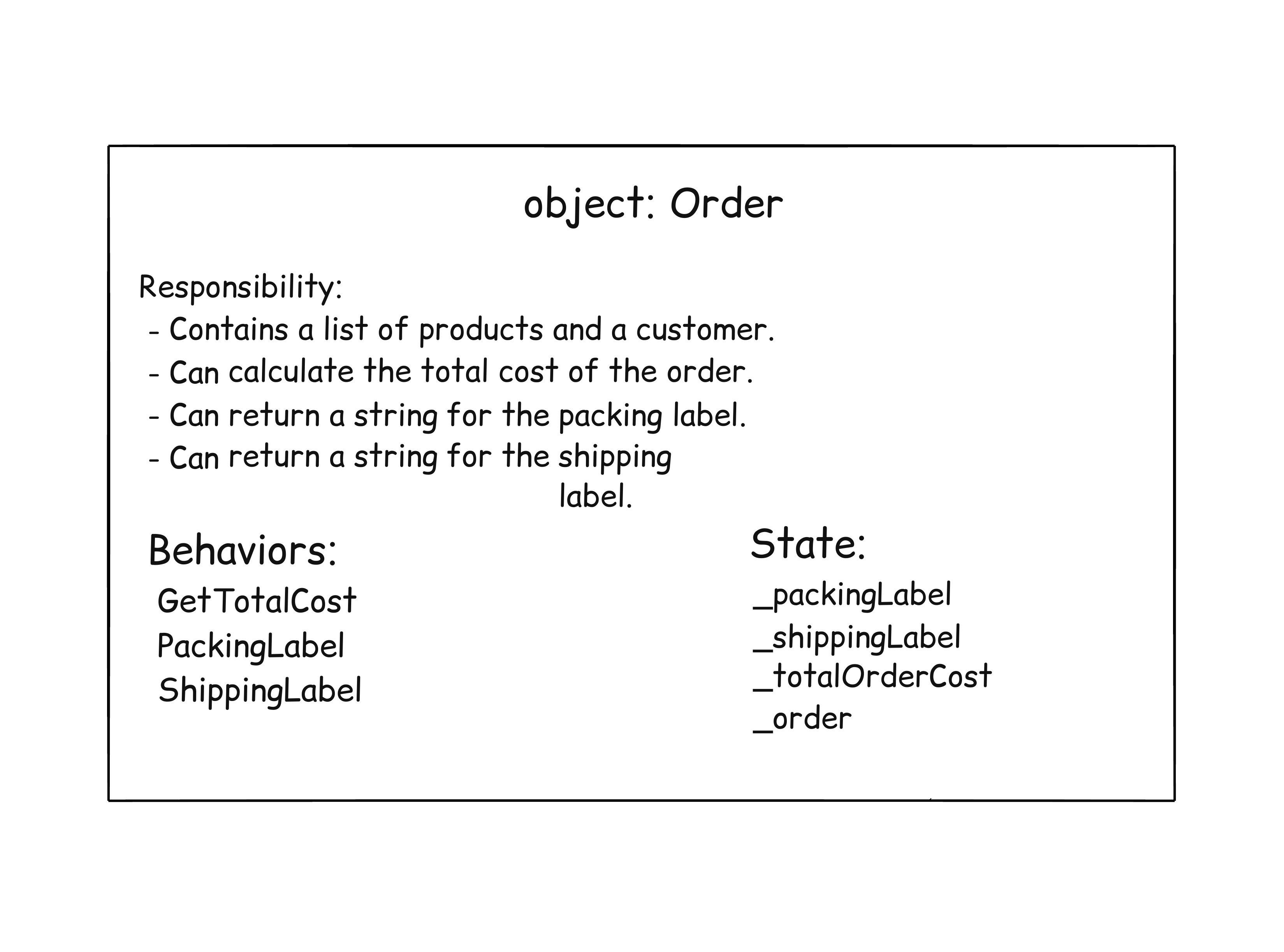

object:
Order
Responsibility:
-
-
-
-
Contains a list of products and a customer.
Can
Can
Can
calculate the total cost of the order.
return a string
return a string
for
for
the
the
packing label.
shipping label.
State:
_packingLabel
_shippingLabel
_totalOrderCost
_order
Behaviors:
GetTotalCost
PackingLabel
ShippingLabel